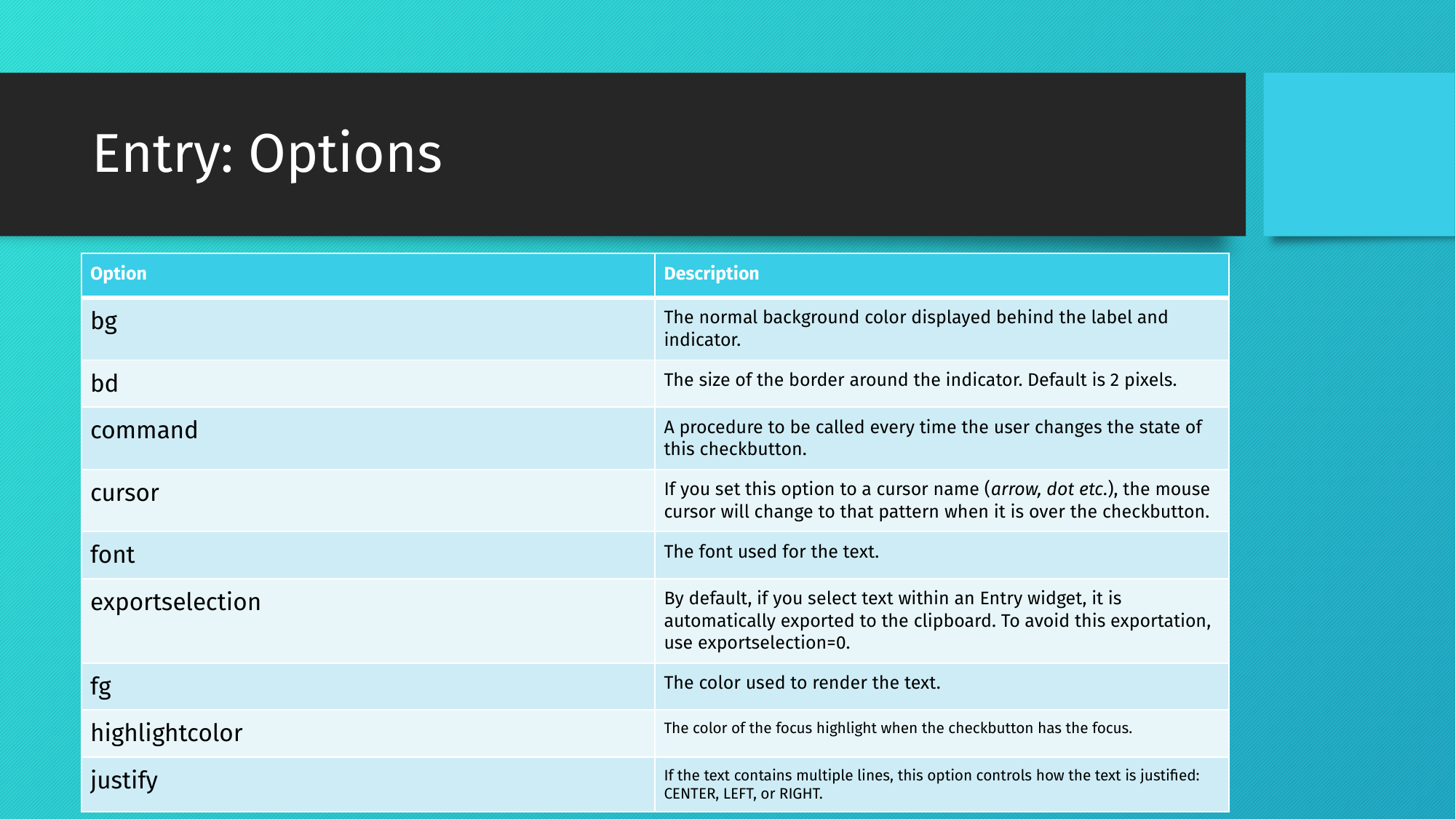

# Entry: Options
| Option | Description |
| --- | --- |
| bg | The normal background color displayed behind the label and indicator. |
| bd | The size of the border around the indicator. Default is 2 pixels. |
| command | A procedure to be called every time the user changes the state of this checkbutton. |
| cursor | If you set this option to a cursor name (arrow, dot etc.), the mouse cursor will change to that pattern when it is over the checkbutton. |
| font | The font used for the text. |
| exportselection | By default, if you select text within an Entry widget, it is automatically exported to the clipboard. To avoid this exportation, use exportselection=0. |
| fg | The color used to render the text. |
| highlightcolor | The color of the focus highlight when the checkbutton has the focus. |
| justify | If the text contains multiple lines, this option controls how the text is justified: CENTER, LEFT, or RIGHT. |